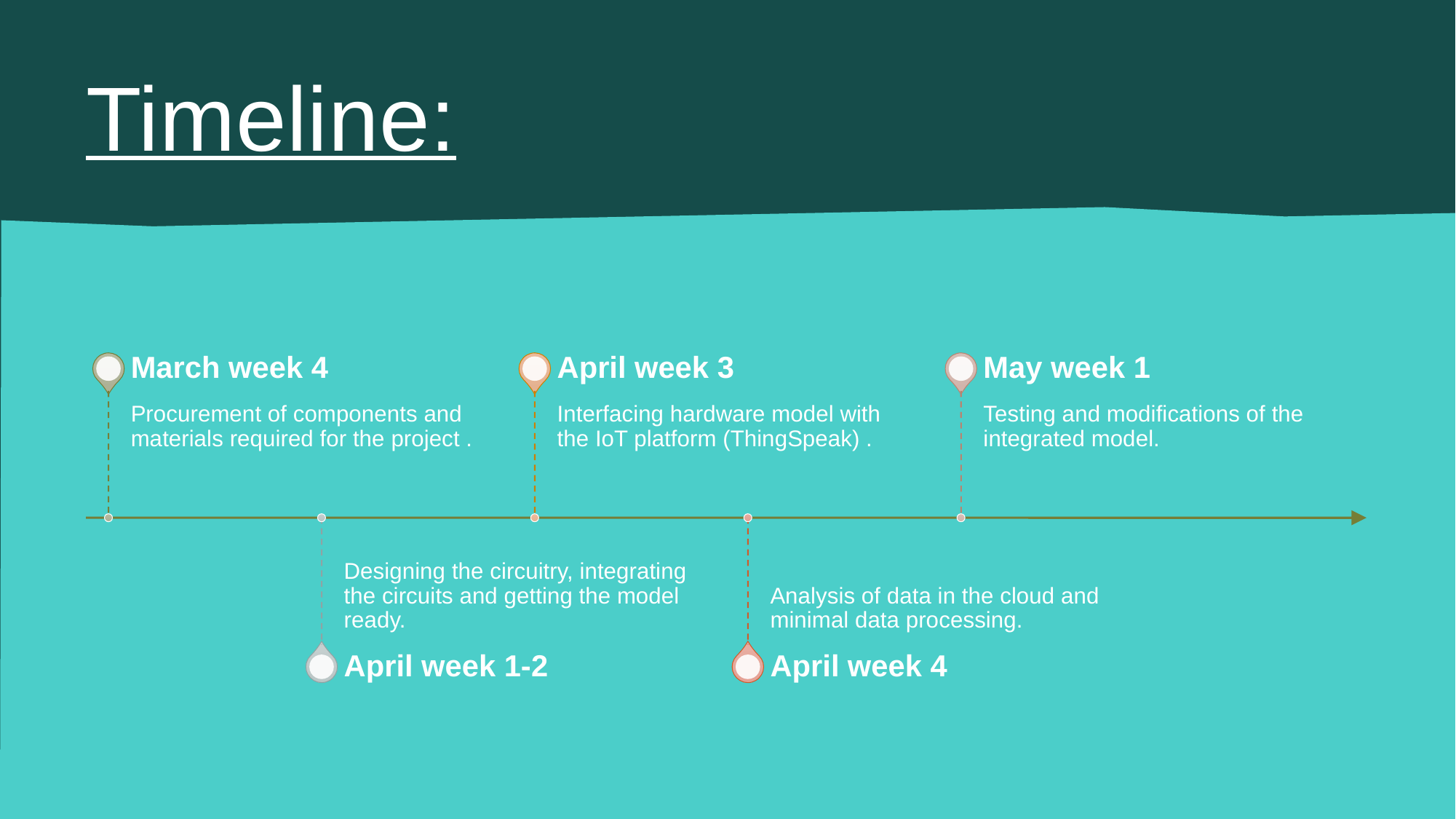

# Timeline:

Procurement of components and materials required for the project .
March week 4
Designing the circuitry, integrating the circuits and getting the model ready.
April week 1-2
Interfacing hardware model with the IoT platform (ThingSpeak) .
April week 3
Analysis of data in the cloud and minimal data processing.
April week 4
Testing and modifications of the integrated model.
May week 1